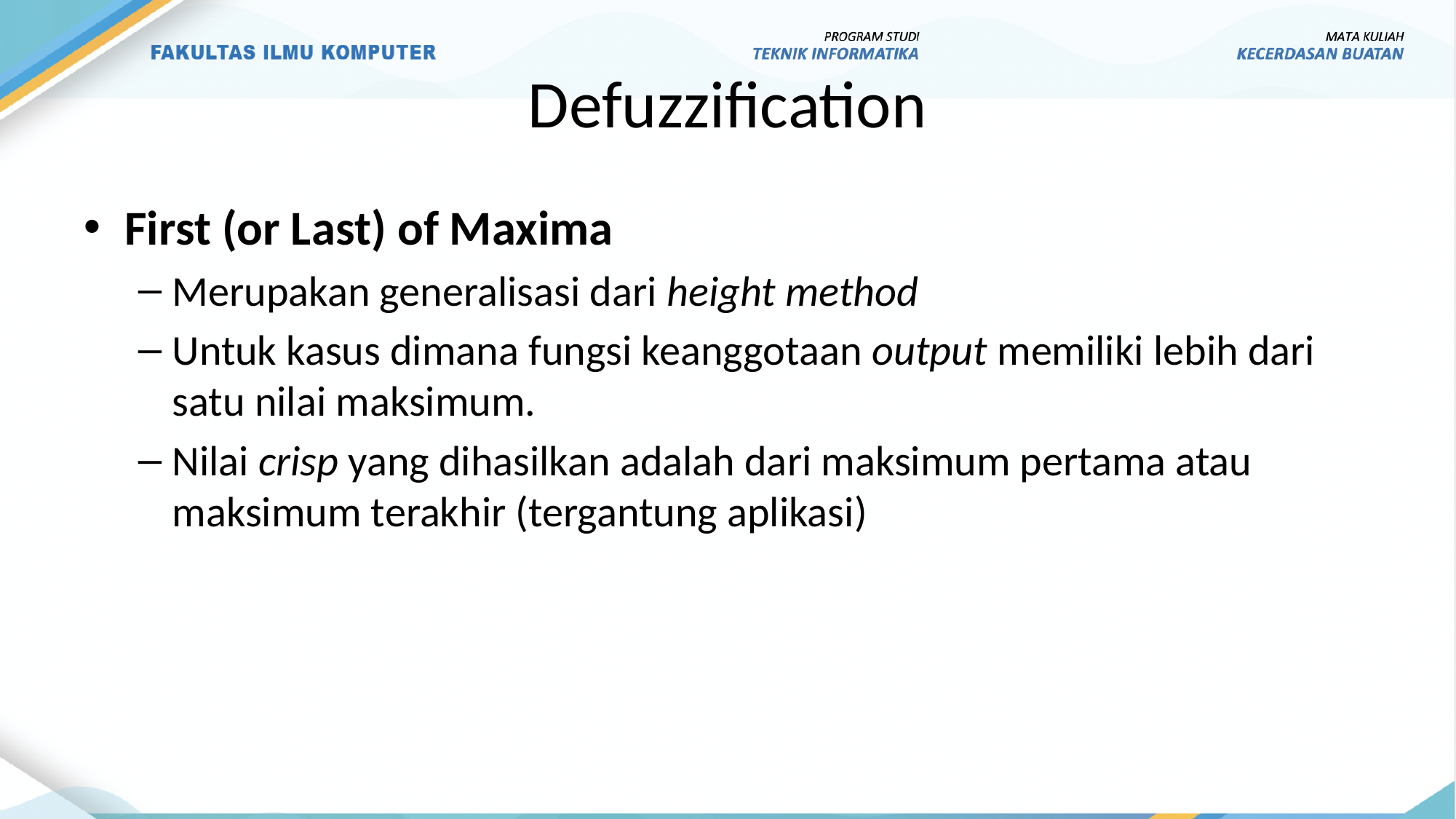

# Defuzzification
First (or Last) of Maxima
Merupakan generalisasi dari height method
Untuk kasus dimana fungsi keanggotaan output memiliki lebih dari satu nilai maksimum.
Nilai crisp yang dihasilkan adalah dari maksimum pertama atau maksimum terakhir (tergantung aplikasi)